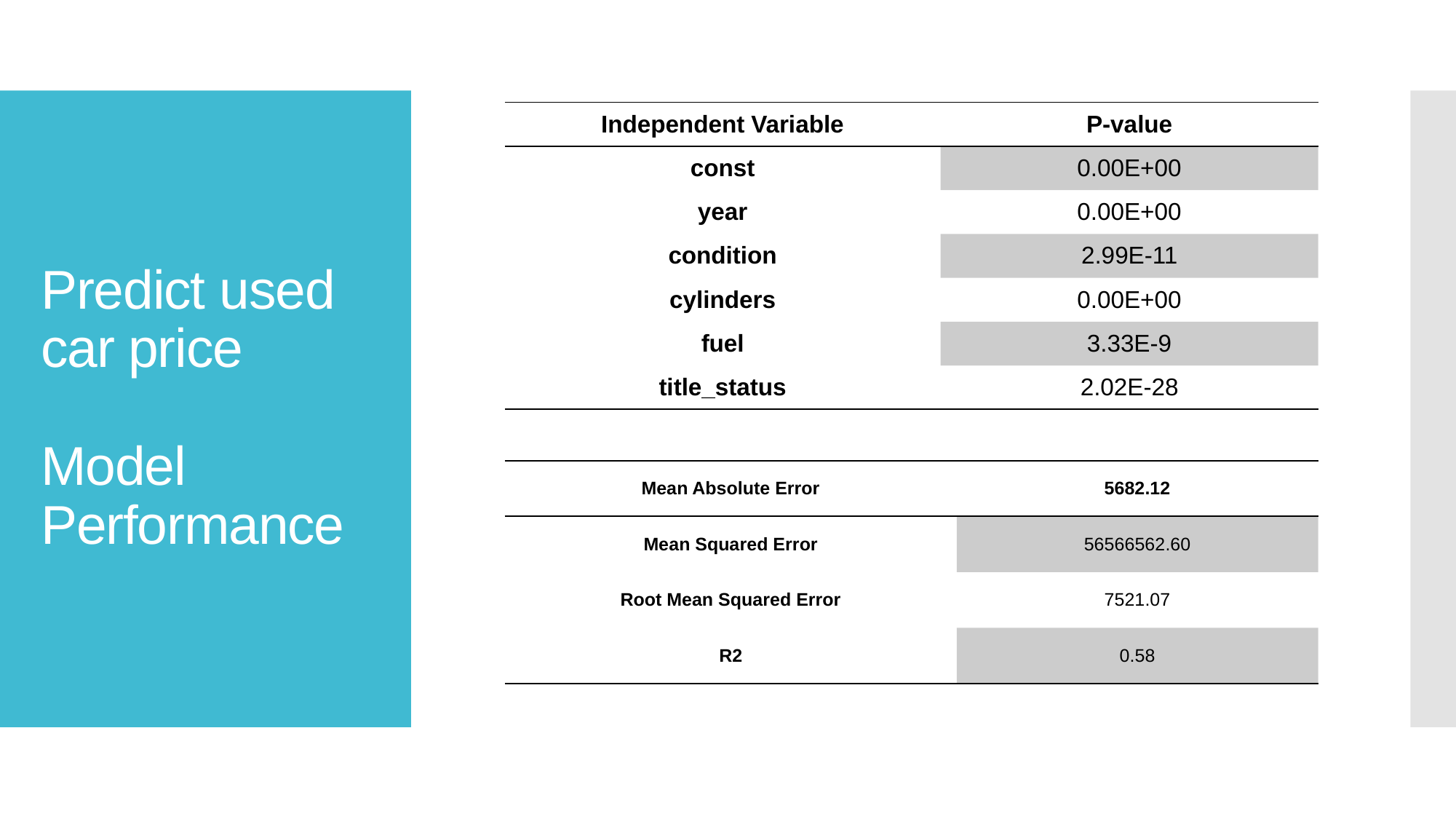

| Independent Variable | P-value |
| --- | --- |
| const | 0.00E+00 |
| year | 0.00E+00 |
| condition | 2.99E-11 |
| cylinders | 0.00E+00 |
| fuel | 3.33E-9 |
| title\_status | 2.02E-28 |
# Predict used car price Model Performance
| Mean Absolute Error | 5682.12 |
| --- | --- |
| Mean Squared Error | 56566562.60 |
| Root Mean Squared Error | 7521.07 |
| R2 | 0.58 |